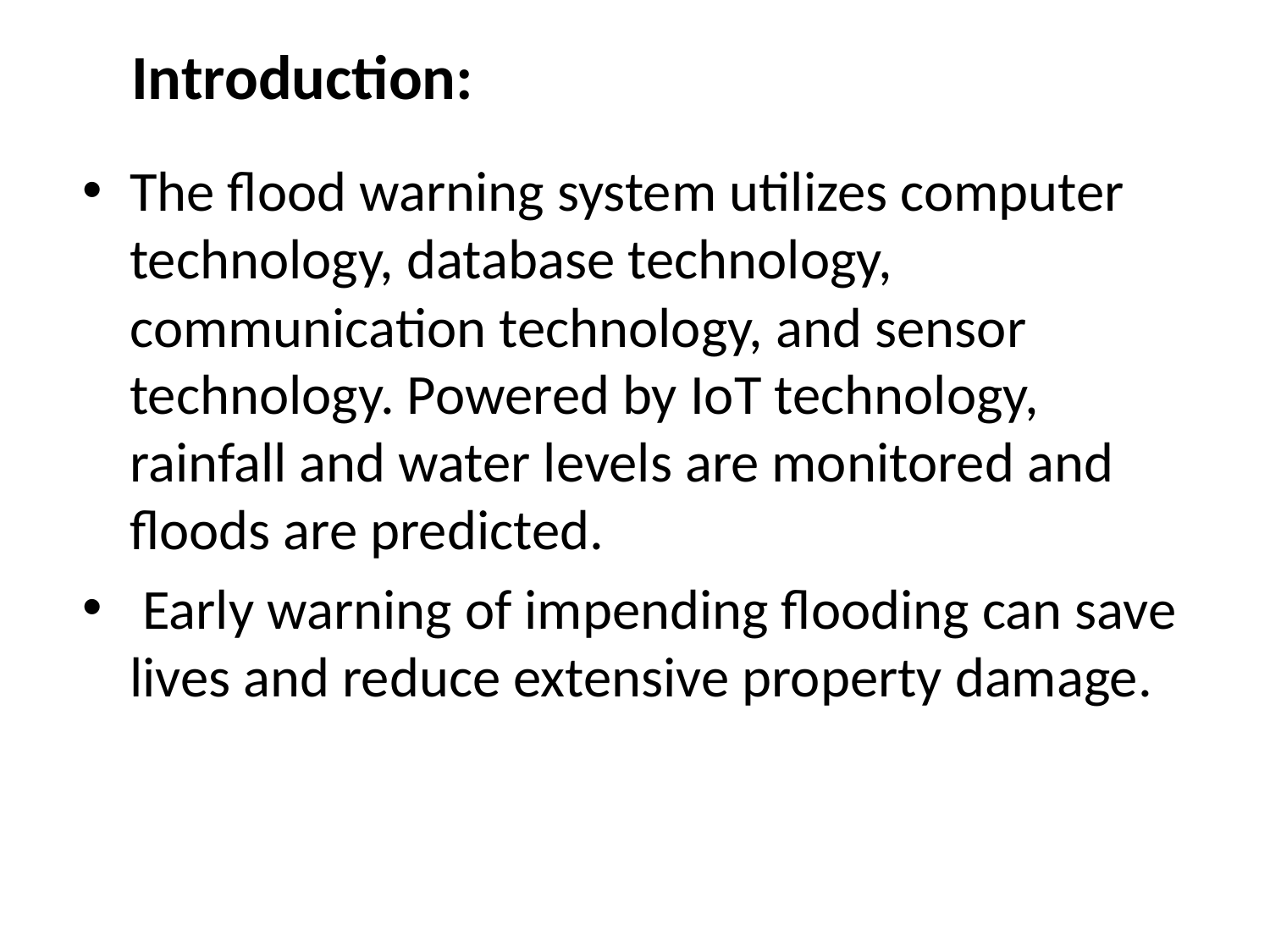

# Introduction:
The flood warning system utilizes computer technology, database technology, communication technology, and sensor technology. Powered by IoT technology, rainfall and water levels are monitored and floods are predicted.
 Early warning of impending flooding can save lives and reduce extensive property damage.